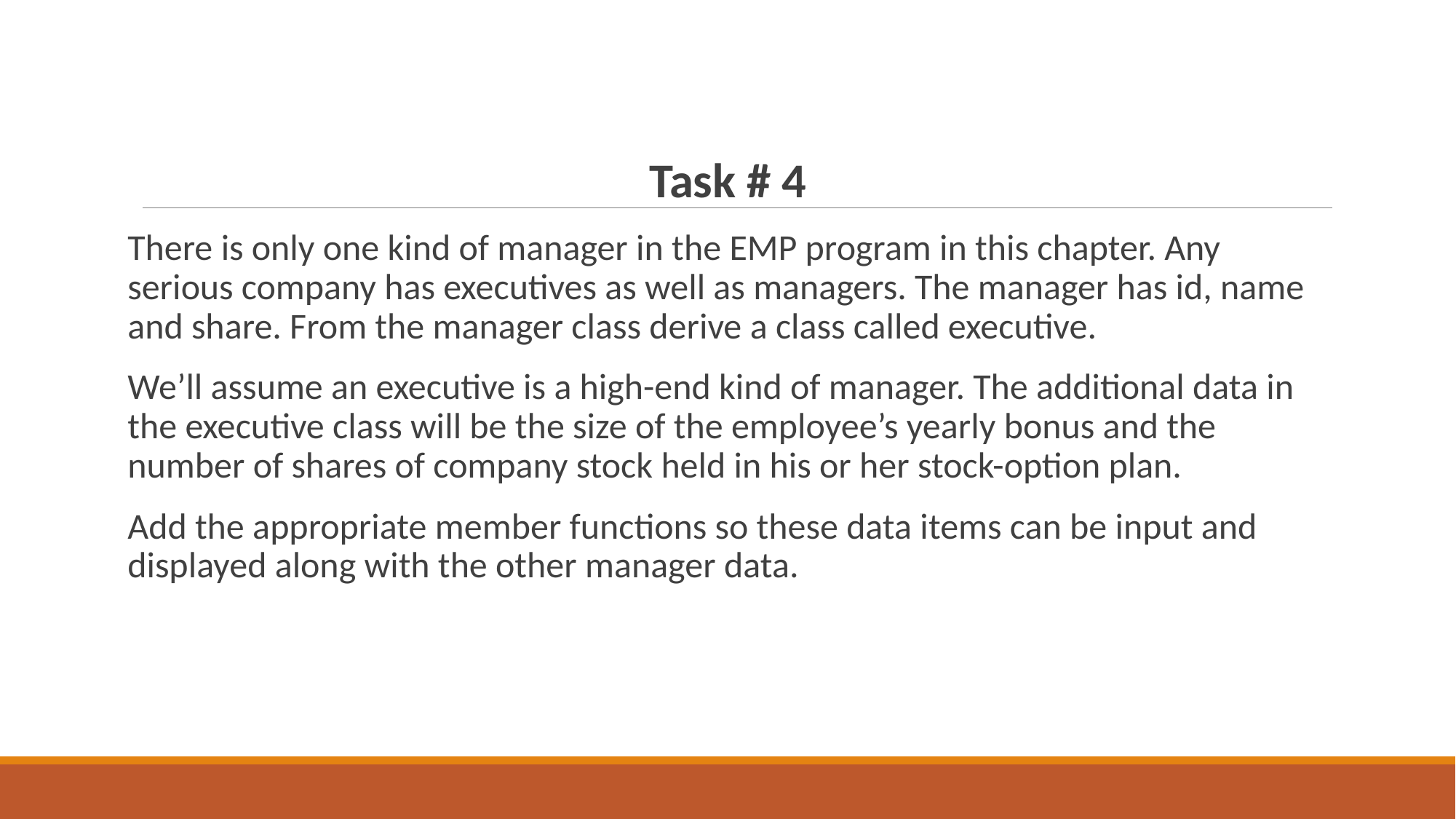

Task # 4
There is only one kind of manager in the EMP program in this chapter. Any serious company has executives as well as managers. The manager has id, name and share. From the manager class derive a class called executive.
We’ll assume an executive is a high-end kind of manager. The additional data in the executive class will be the size of the employee’s yearly bonus and the number of shares of company stock held in his or her stock-option plan.
Add the appropriate member functions so these data items can be input and displayed along with the other manager data.